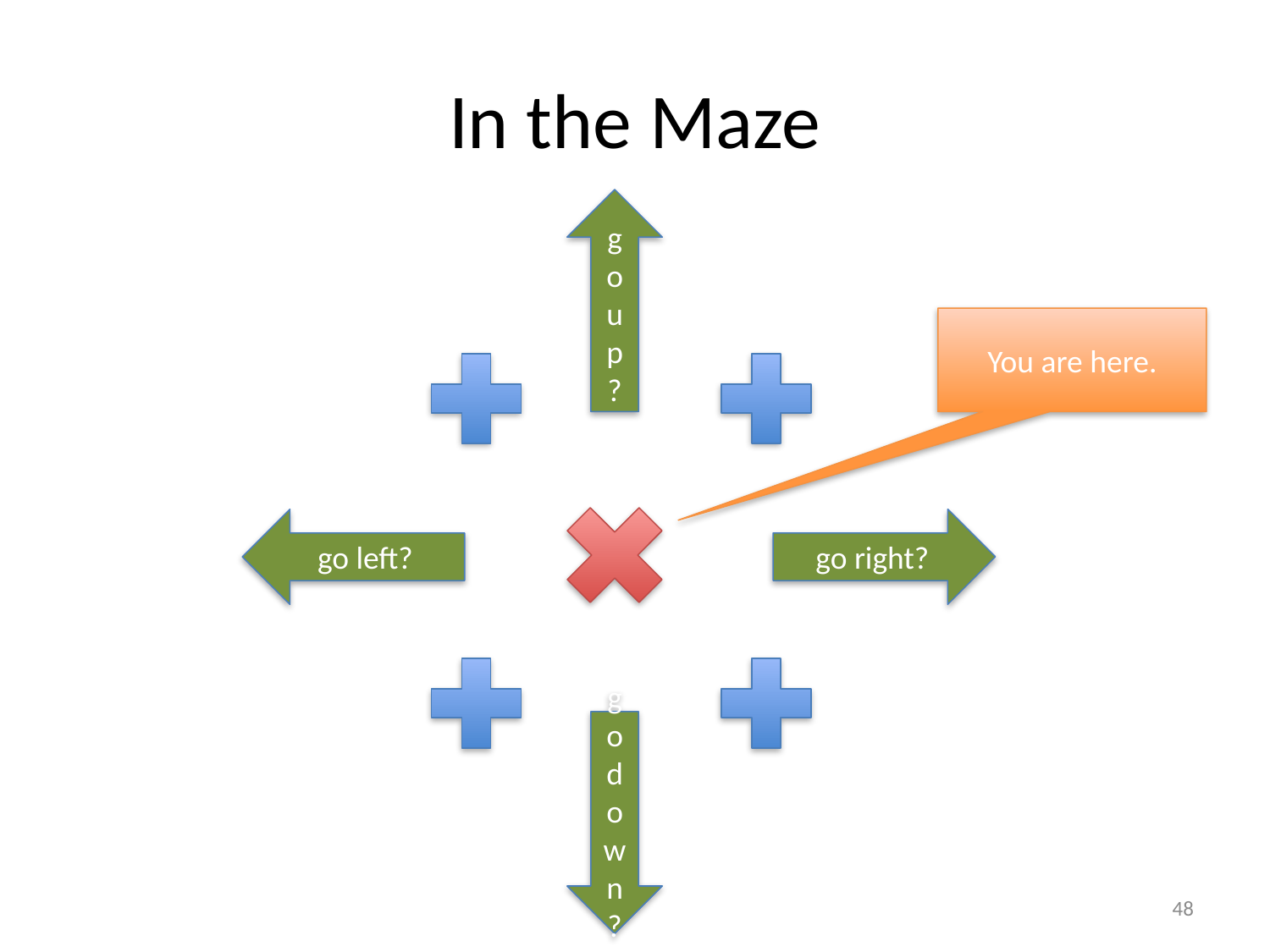

# In the Maze
go up?
You are here.

go left?
go right?

go down?
48